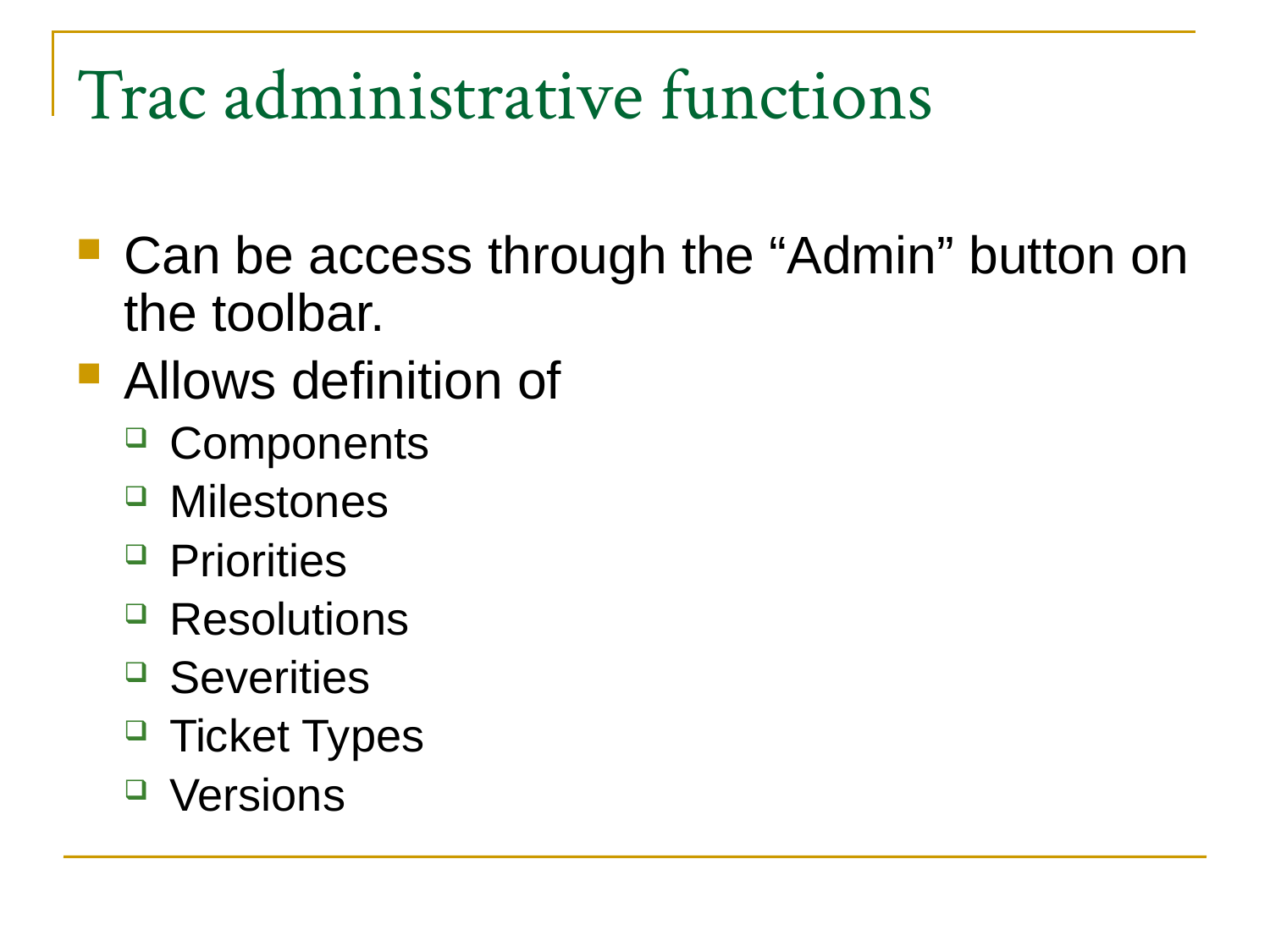

# Trac administrative functions
Can be access through the “Admin” button on the toolbar.
Allows definition of
Components
Milestones
Priorities
Resolutions
Severities
Ticket Types
Versions